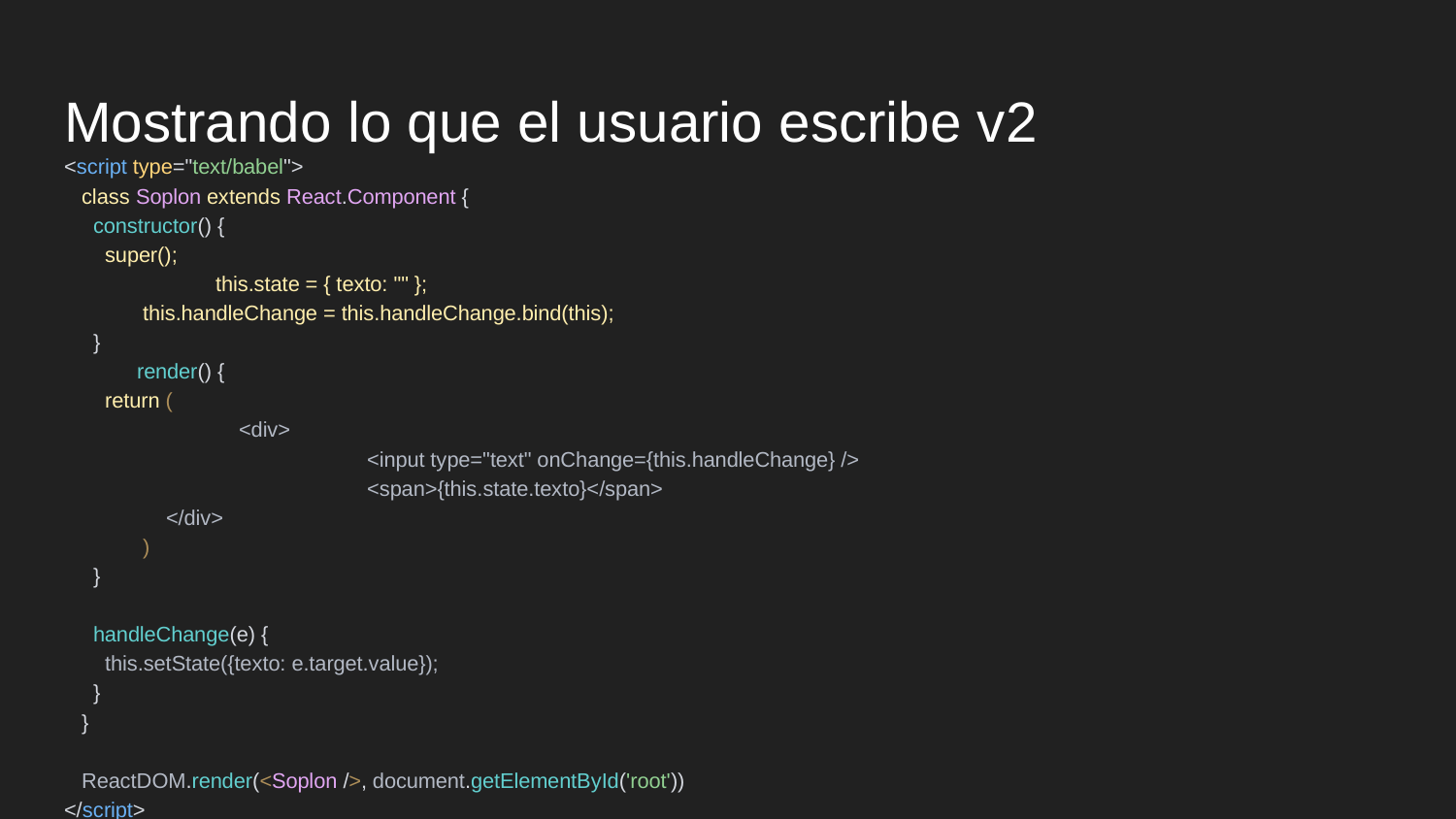

# Mostrando lo que el usuario escribe v2
<script type="text/babel">
   class Soplon extends React.Component {
     constructor() {
       super();
	 this.state = { texto: "" };
 this.handleChange = this.handleChange.bind(this);
     }
render() {
       return (
	     <div>
		  <input type="text" onChange={this.handleChange} />
		  <span>{this.state.texto}</span>
     </div>
 )
     }

     handleChange(e) {
       this.setState({texto: e.target.value});
     }
   }

   ReactDOM.render(<Soplon />, document.getElementById('root'))
</script>